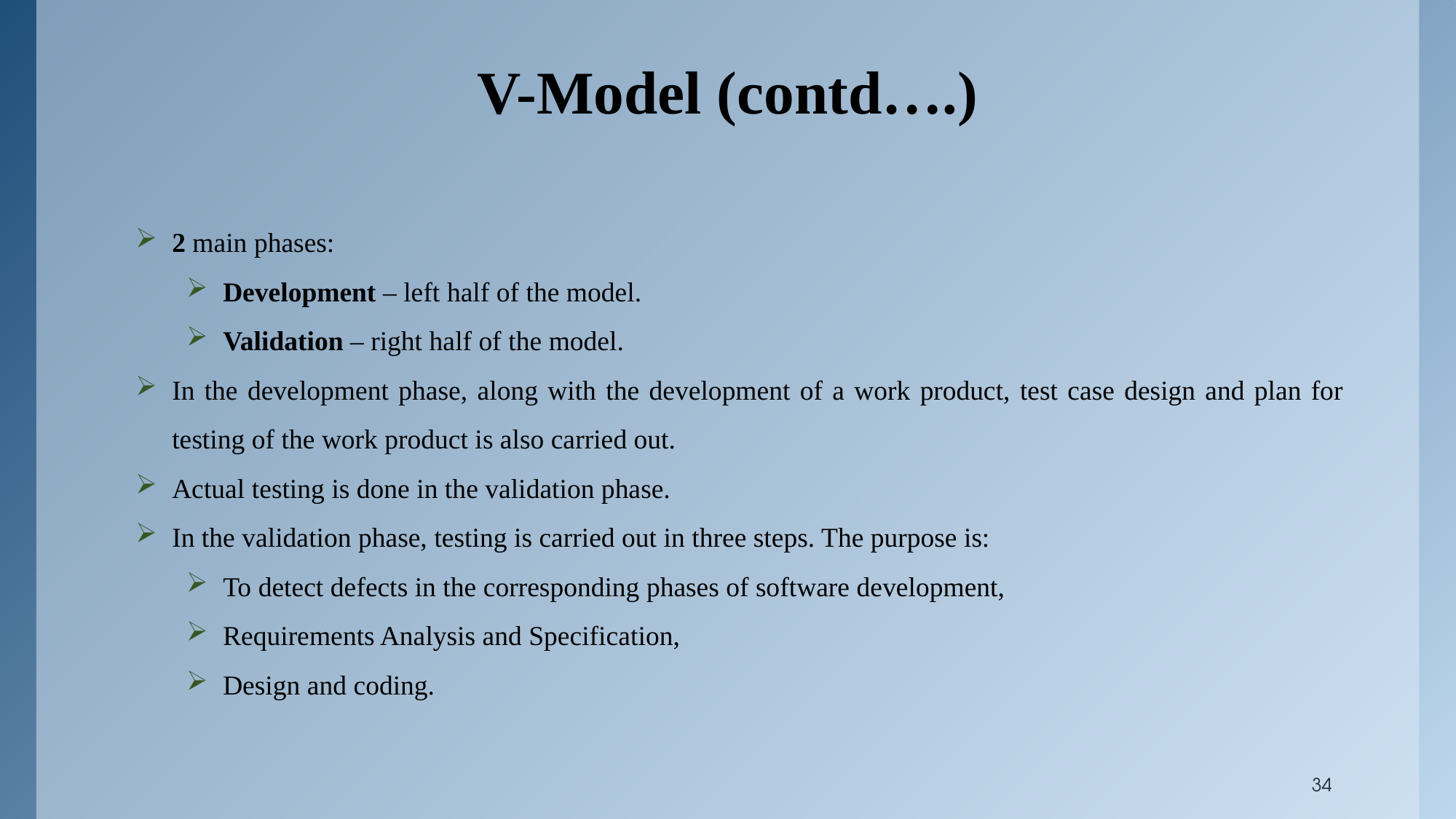

# V-Model (contd….)
2 main phases:
Development – left half of the model.
Validation – right half of the model.
In the development phase, along with the development of a work product, test case design and plan for testing of the work product is also carried out.
Actual testing is done in the validation phase.
In the validation phase, testing is carried out in three steps. The purpose is:
To detect defects in the corresponding phases of software development,
Requirements Analysis and Specification,
Design and coding.

34